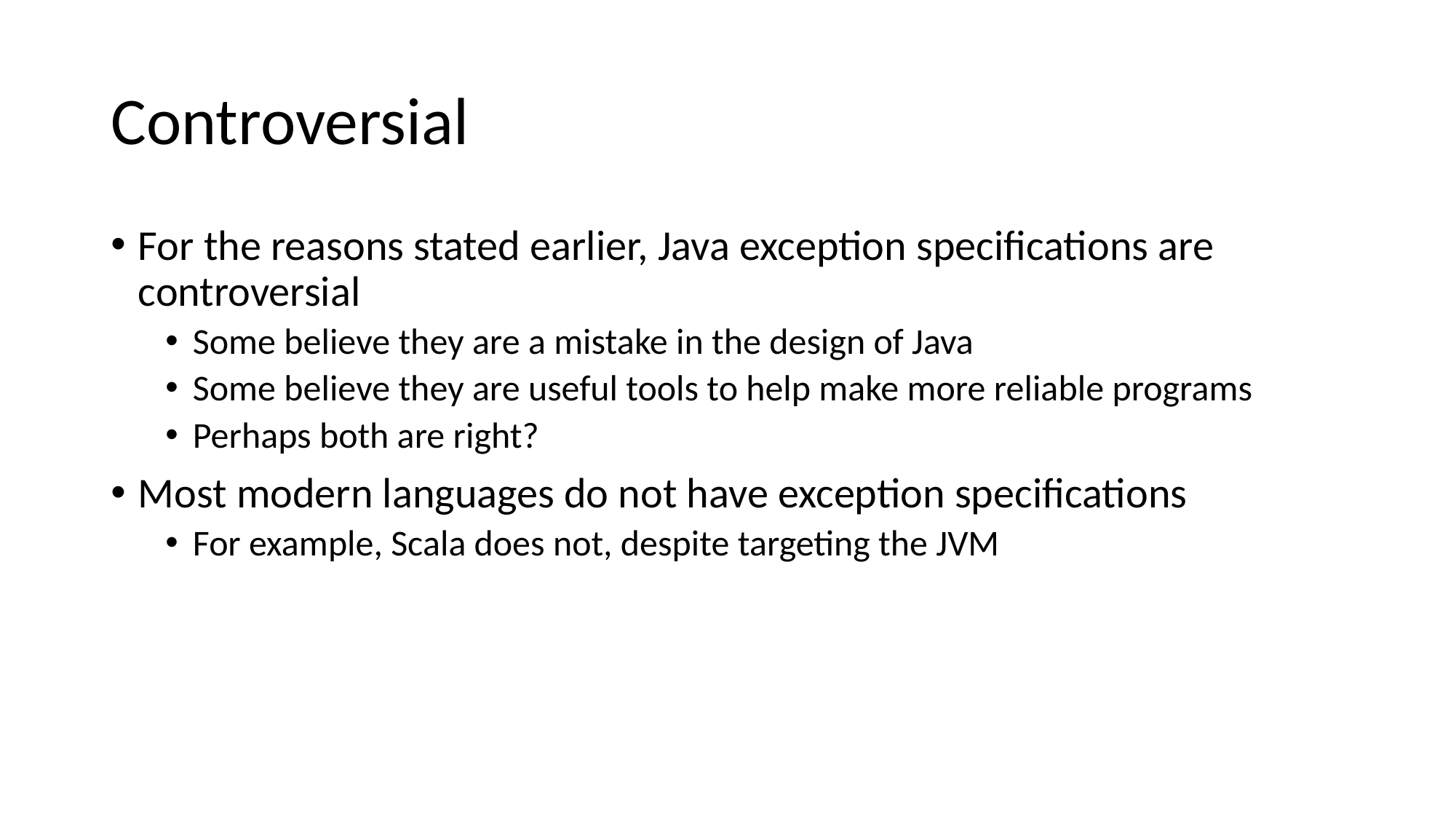

# Controversial
For the reasons stated earlier, Java exception specifications are controversial
Some believe they are a mistake in the design of Java
Some believe they are useful tools to help make more reliable programs
Perhaps both are right?
Most modern languages do not have exception specifications
For example, Scala does not, despite targeting the JVM